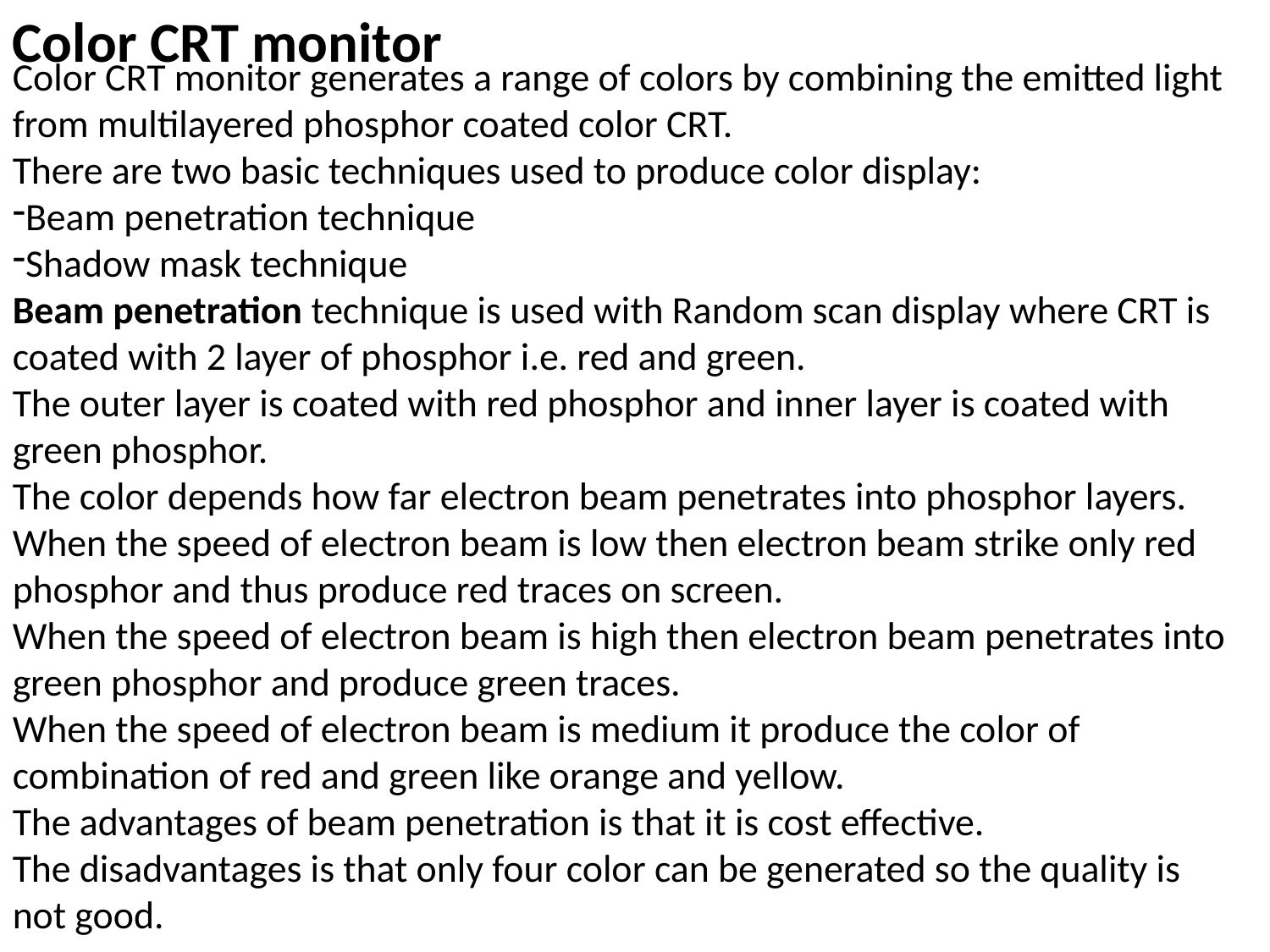

Color CRT monitor
Color CRT monitor generates a range of colors by combining the emitted light from multilayered phosphor coated color CRT.
There are two basic techniques used to produce color display:
Beam penetration technique
Shadow mask technique
Beam penetration technique is used with Random scan display where CRT is coated with 2 layer of phosphor i.e. red and green.
The outer layer is coated with red phosphor and inner layer is coated with green phosphor.
The color depends how far electron beam penetrates into phosphor layers. When the speed of electron beam is low then electron beam strike only red phosphor and thus produce red traces on screen.
When the speed of electron beam is high then electron beam penetrates into green phosphor and produce green traces.
When the speed of electron beam is medium it produce the color of combination of red and green like orange and yellow.
The advantages of beam penetration is that it is cost effective.
The disadvantages is that only four color can be generated so the quality is not good.